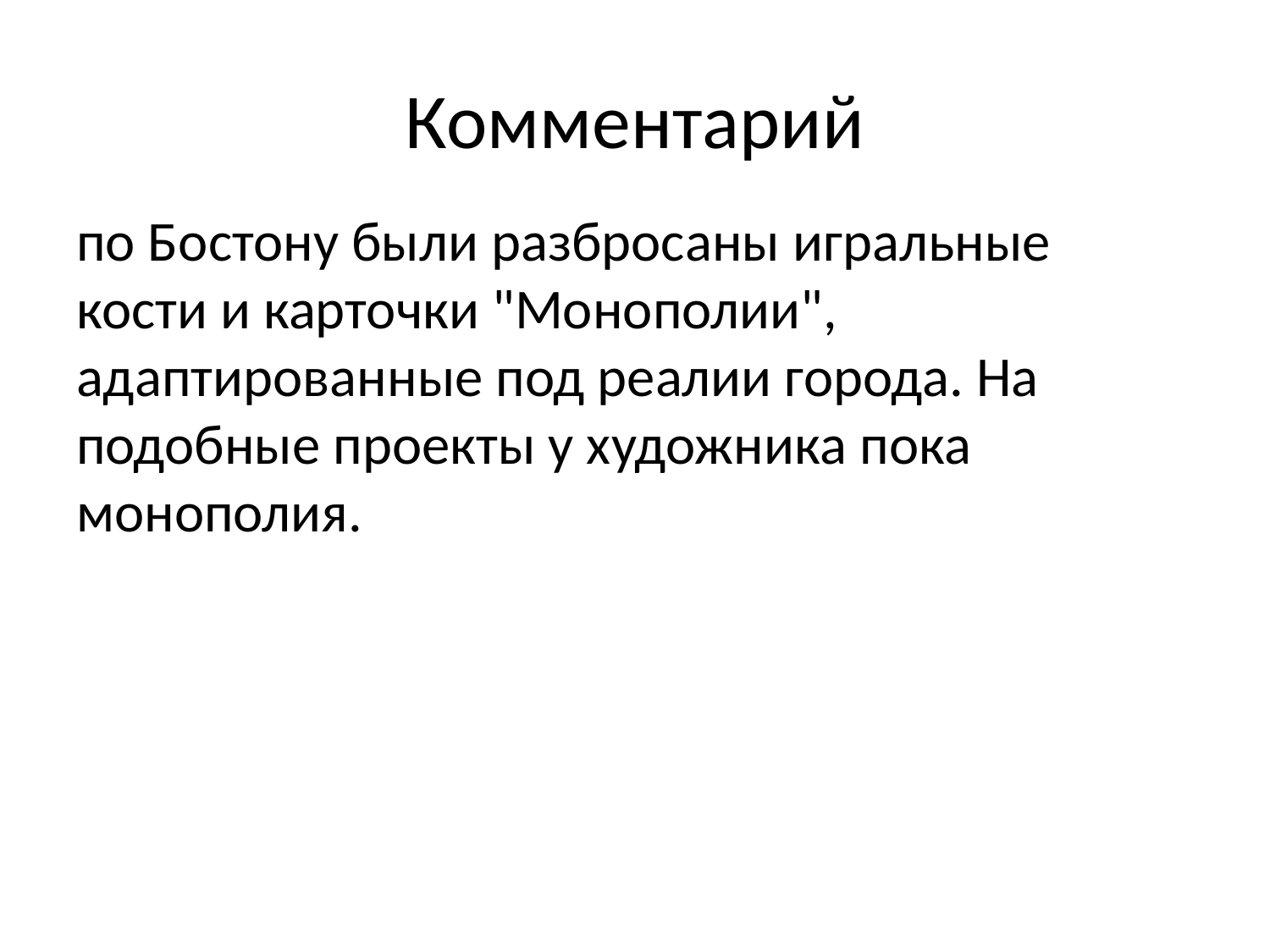

# Комментарий
по Бостону были разбросаны игральные кости и карточки "Монополии", адаптированные под реалии города. На подобные проекты у художника пока монополия.